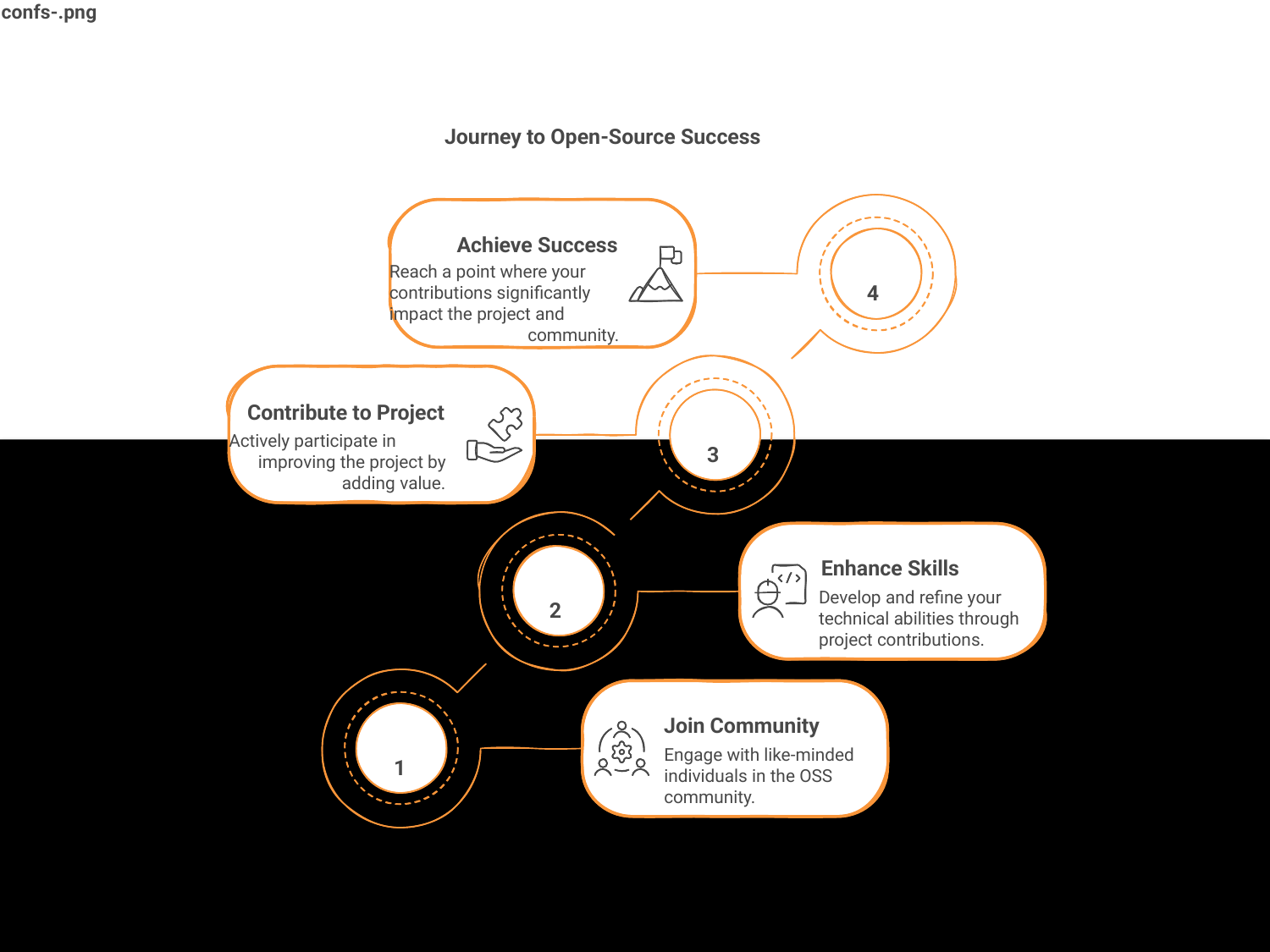

confs-.png
Journey to Open-Source Success

Achieve Success

Reach a point where your
contributions significantly
impact the project and
community.
4

Contribute to Project

Actively participate in
improving the project by adding value.
3

Enhance Skills

Develop and refine your
technical abilities through
project contributions.
2

Join Community

Engage with like-minded
individuals in the OSS
community.
1